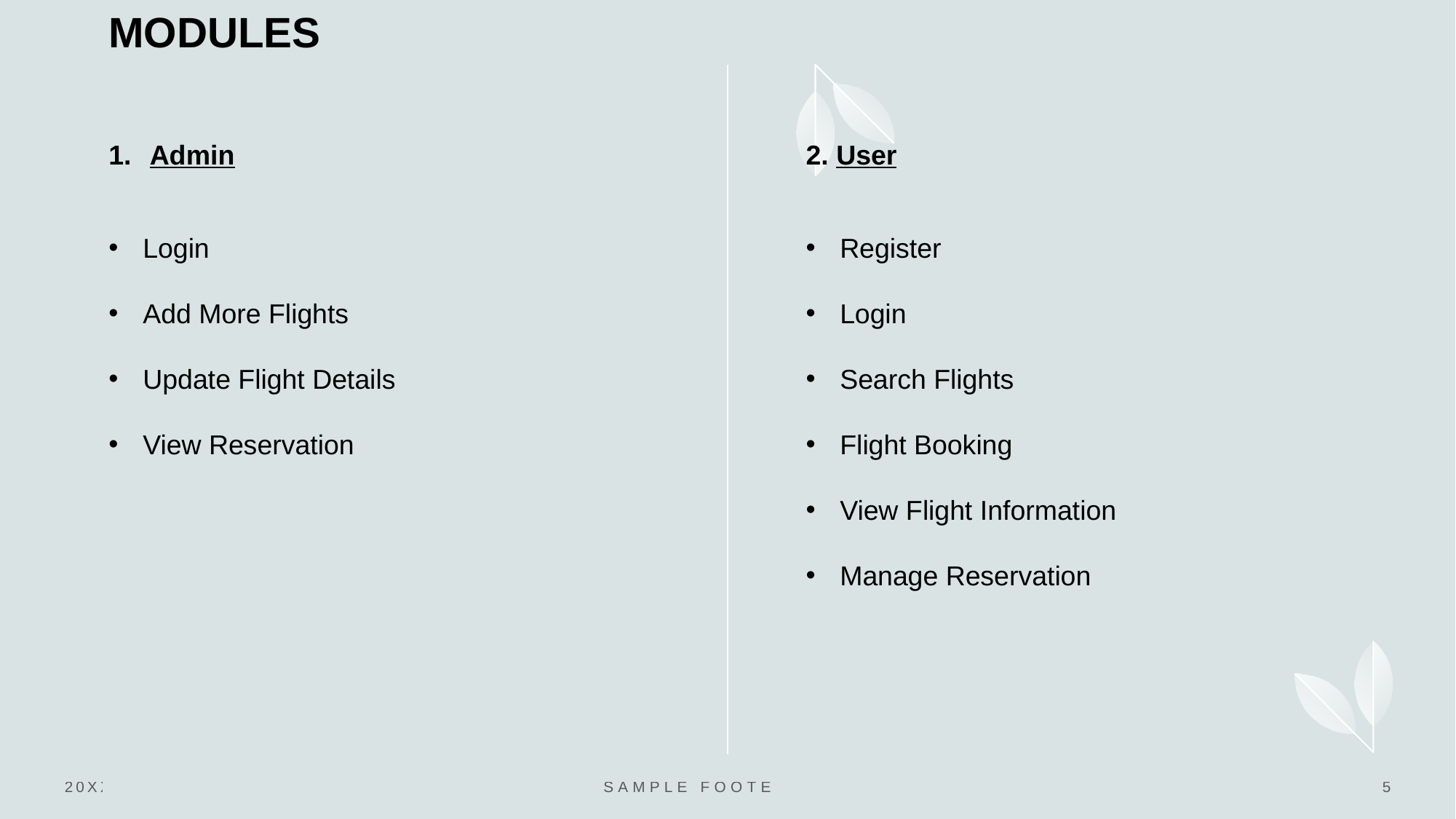

MODULES
Admin
2. User
Login

Add More Flights

Update Flight Details

View Reservation

Register

Login

Search Flights

Flight Booking

View Flight Information

Manage Reservation